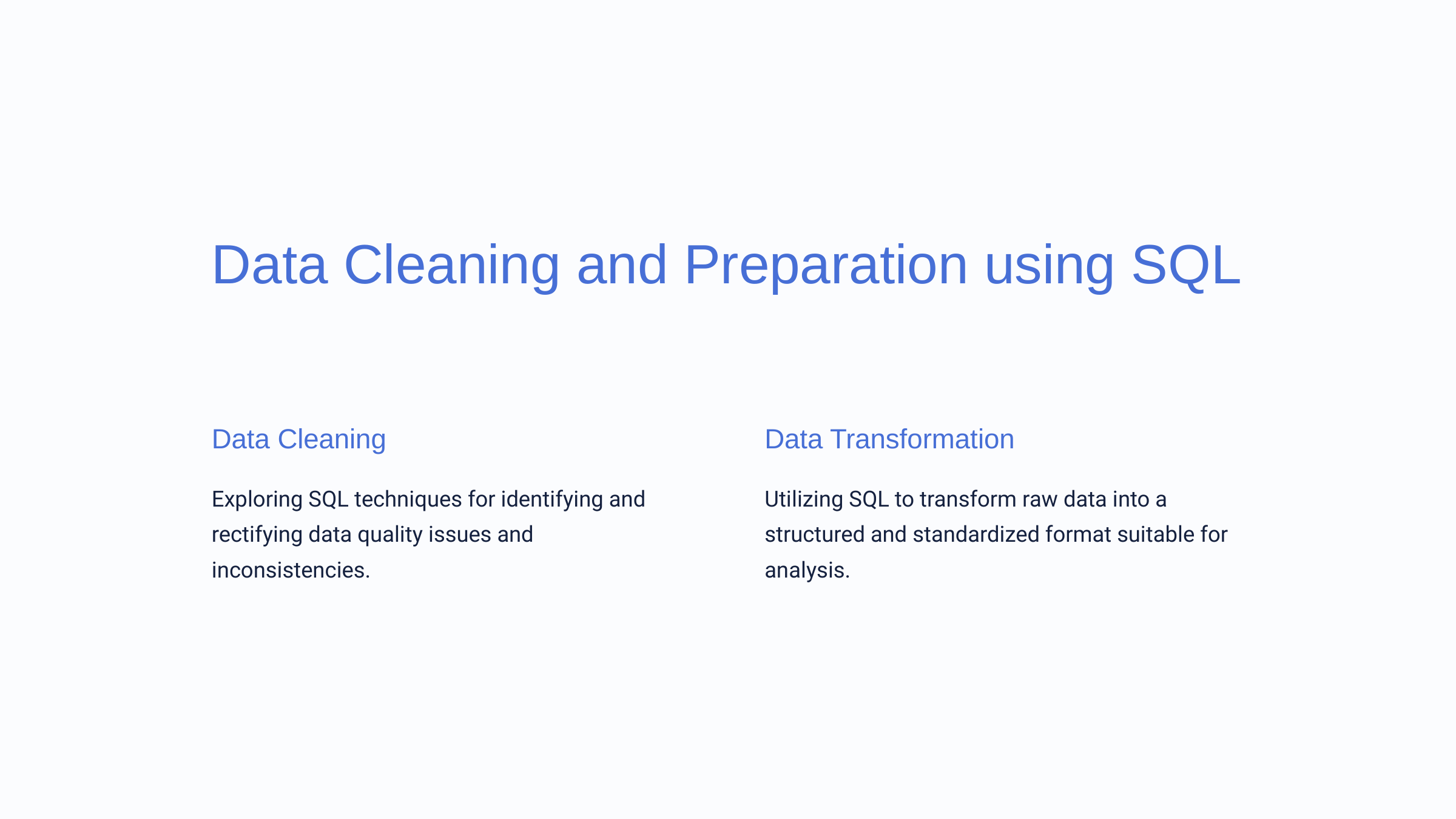

Data Cleaning and Preparation using SQL
Data Cleaning
Data Transformation
Exploring SQL techniques for identifying and rectifying data quality issues and inconsistencies.
Utilizing SQL to transform raw data into a structured and standardized format suitable for analysis.